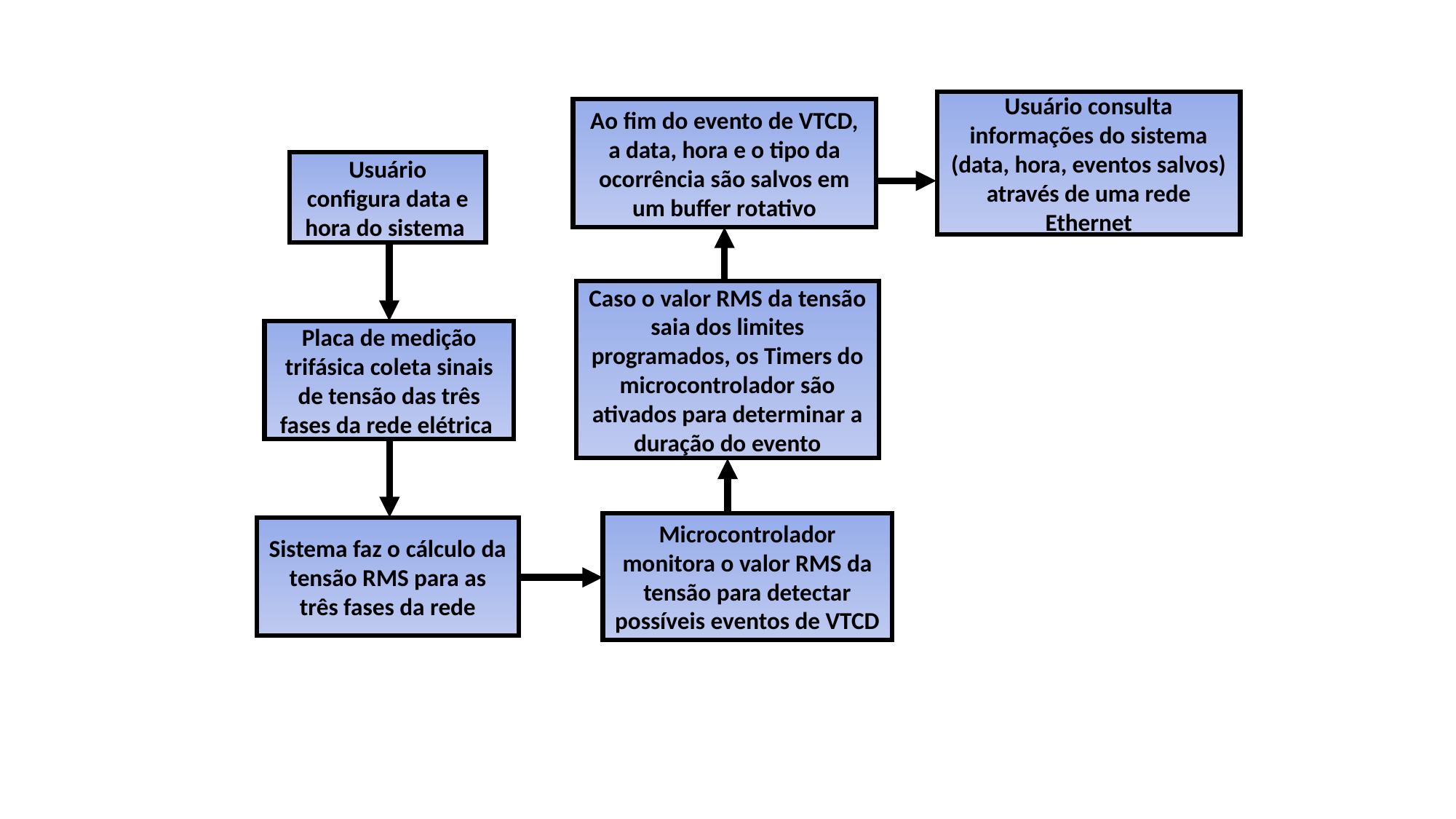

Usuário consulta informações do sistema (data, hora, eventos salvos) através de uma rede Ethernet
Ao fim do evento de VTCD, a data, hora e o tipo da ocorrência são salvos em um buffer rotativo
Usuário configura data e hora do sistema
Caso o valor RMS da tensão saia dos limites programados, os Timers do microcontrolador são ativados para determinar a duração do evento
Placa de medição trifásica coleta sinais de tensão das três fases da rede elétrica
Microcontrolador monitora o valor RMS da tensão para detectar possíveis eventos de VTCD
Sistema faz o cálculo da tensão RMS para as três fases da rede